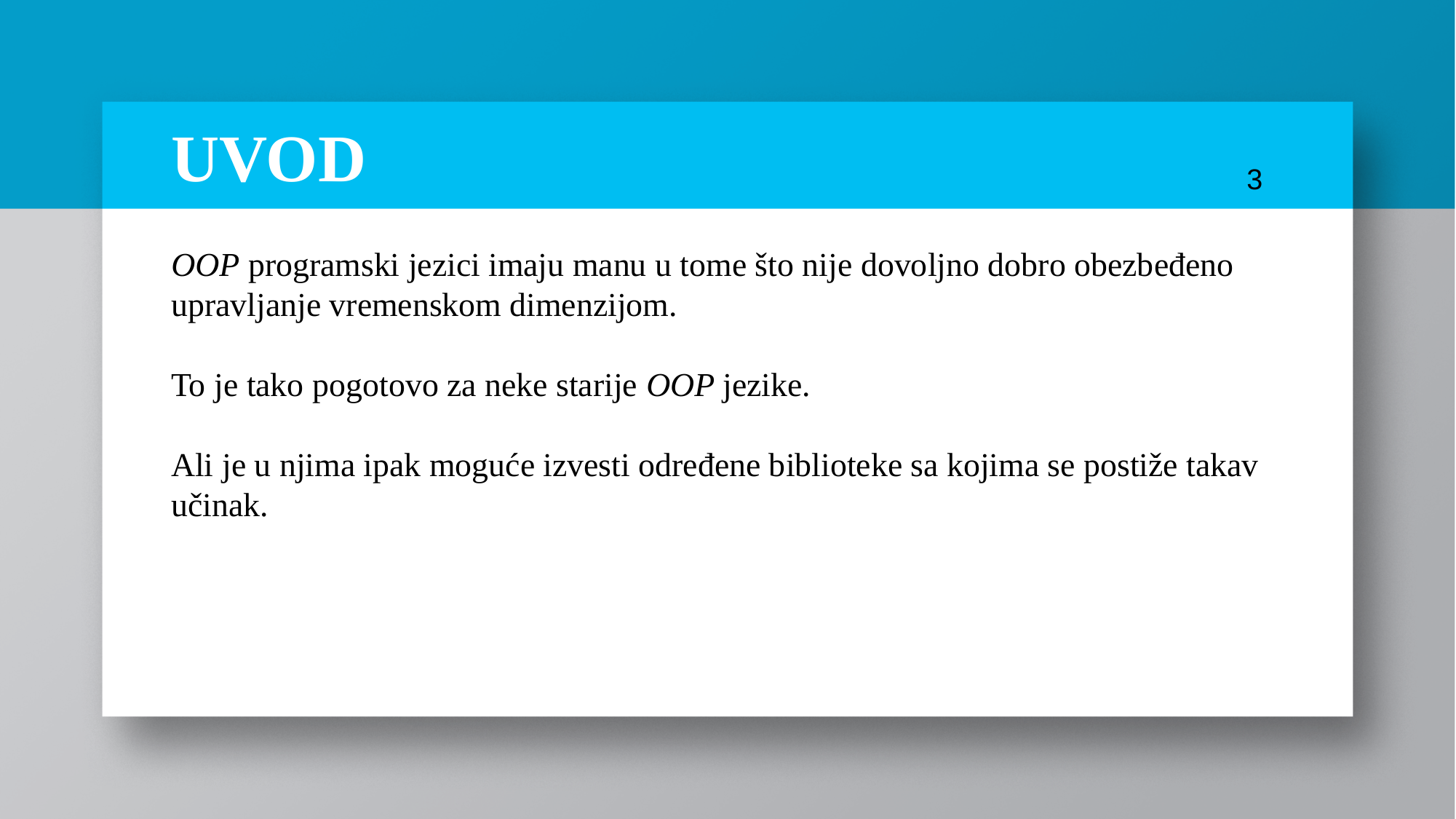

UVOD
3
OOP programski jezici imaju manu u tome što nije dovoljno dobro obezbeđeno upravljanje vremenskom dimenzijom.

To je tako pogotovo za neke starije OOP jezike.

Ali je u njima ipak moguće izvesti određene biblioteke sa kojima se postiže takav učinak.